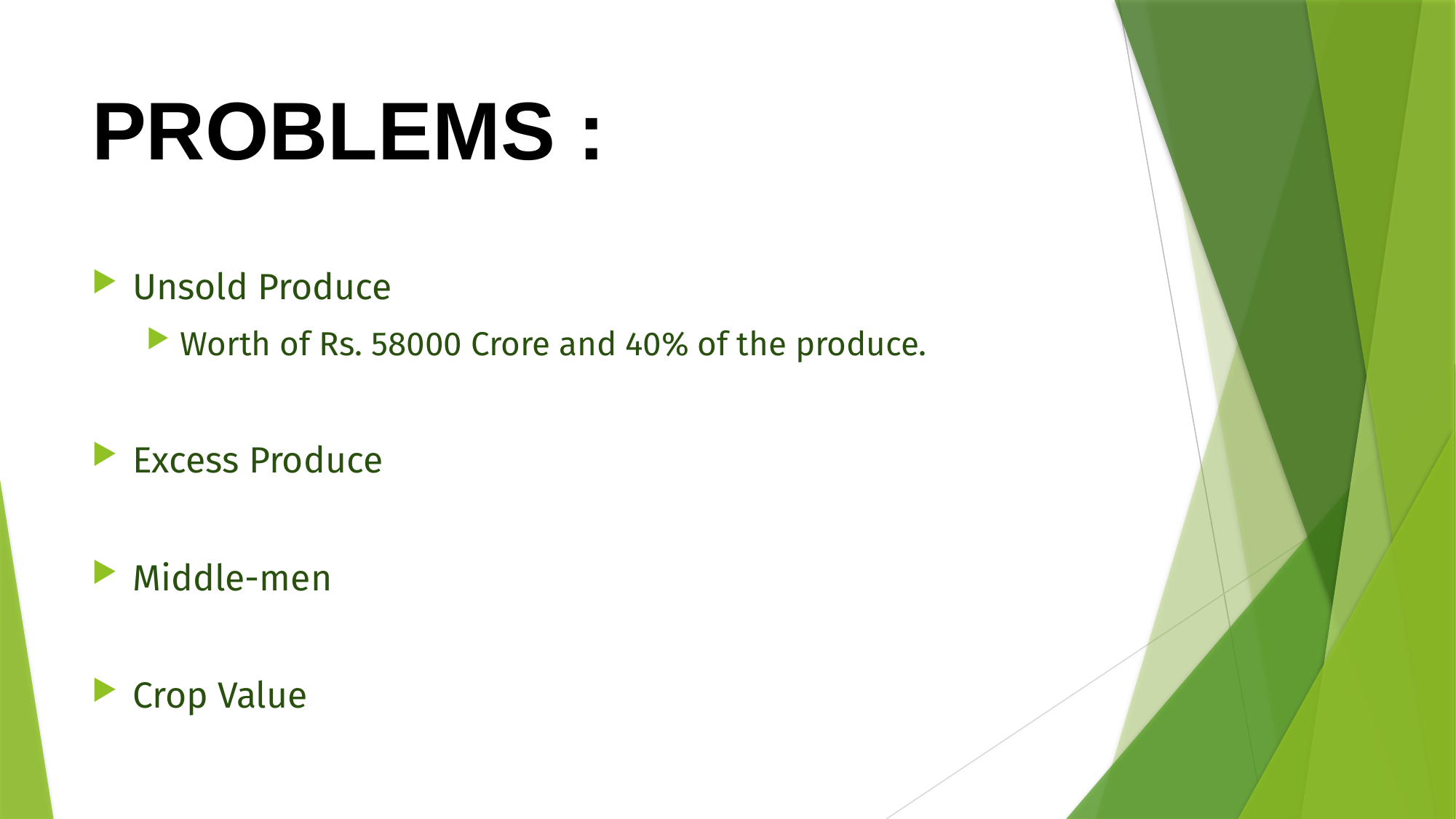

# PROBLEMS :
Unsold Produce
Worth of Rs. 58000 Crore and 40% of the produce.

Excess Produce

Middle-men

Crop Value